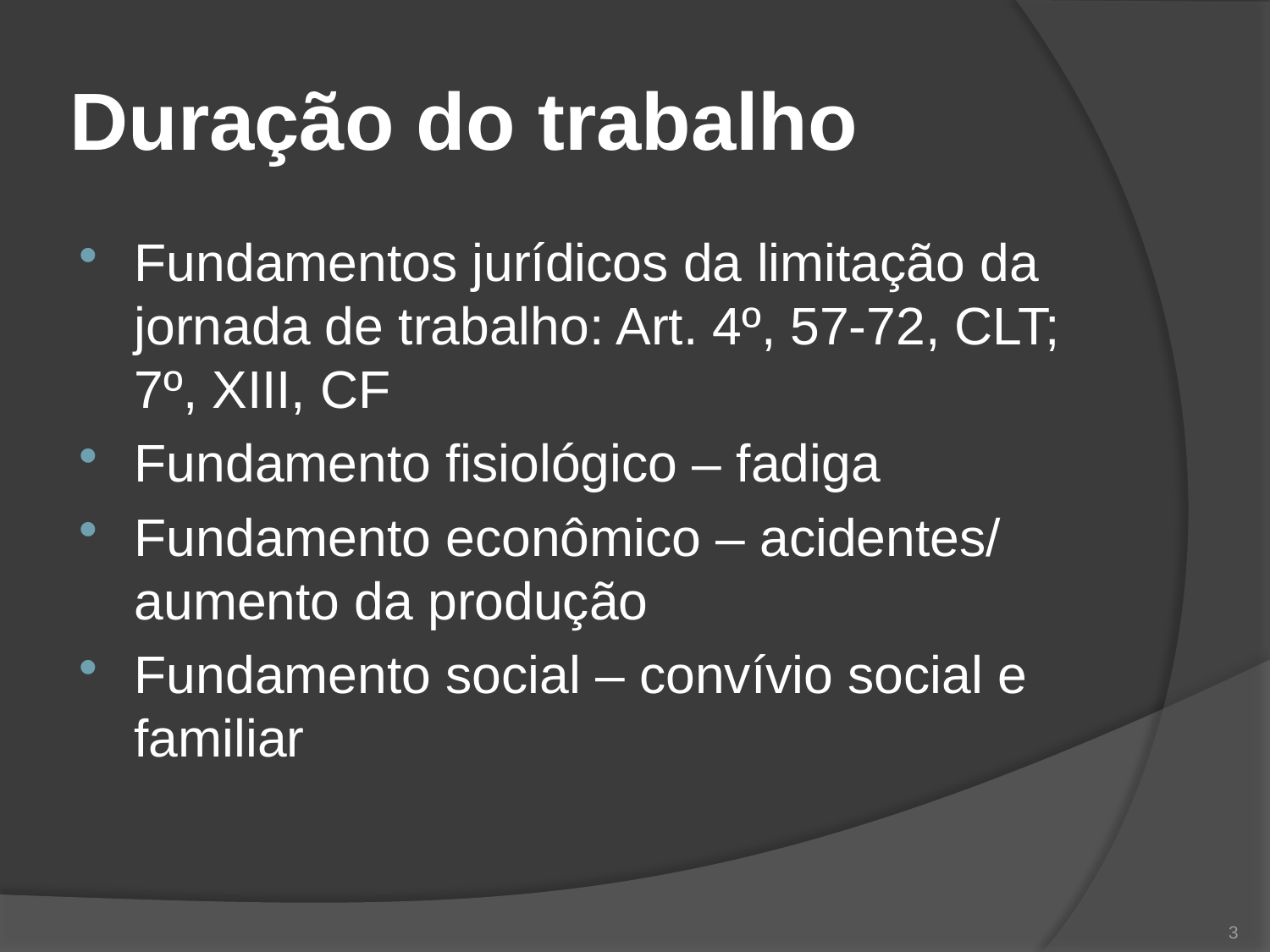

# Duração do trabalho
Fundamentos jurídicos da limitação da jornada de trabalho: Art. 4º, 57-72, CLT; 7º, XIII, CF
Fundamento fisiológico – fadiga
Fundamento econômico – acidentes/ aumento da produção
Fundamento social – convívio social e familiar
3